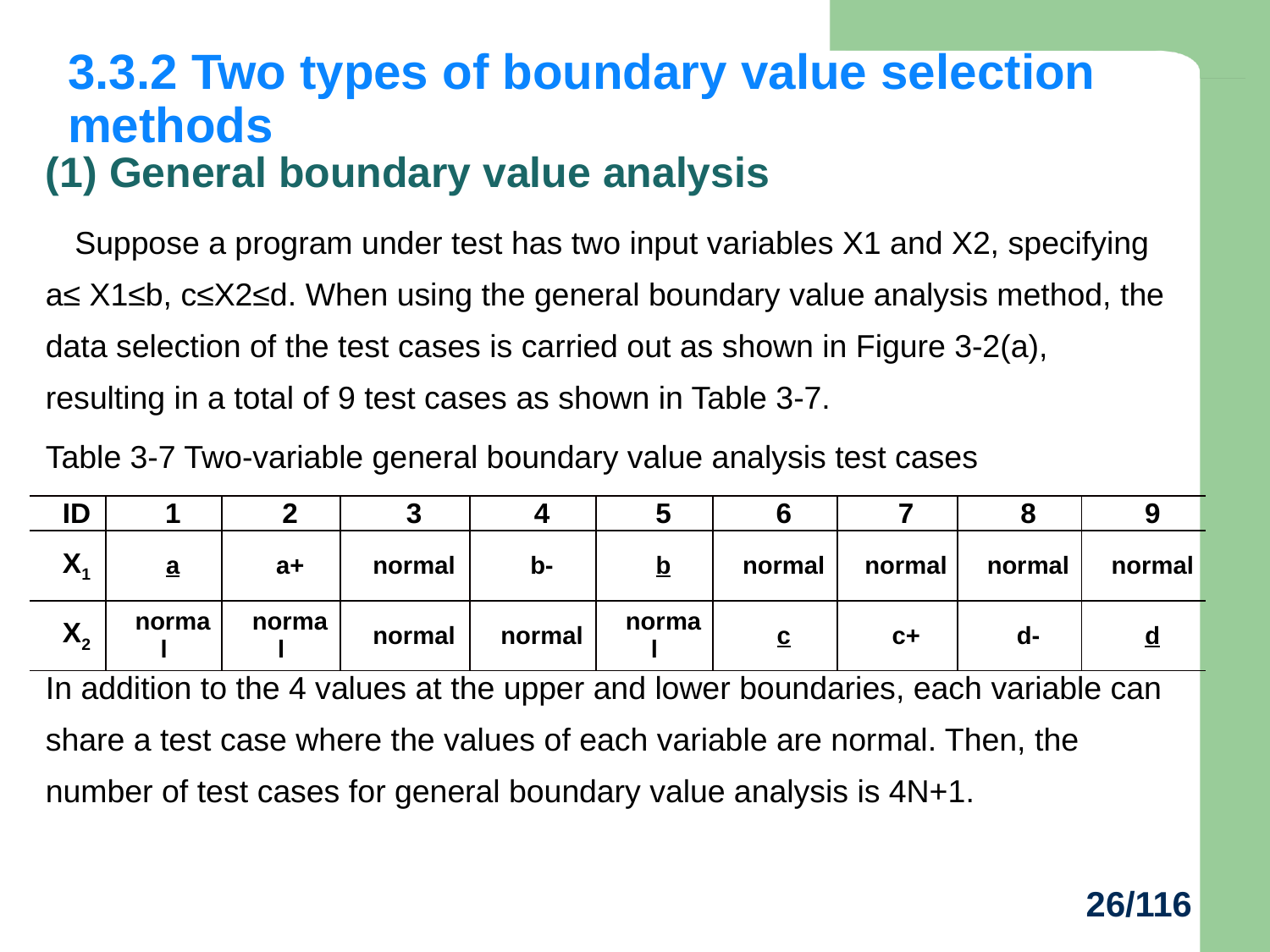

# 3.3.2 Two types of boundary value selection methods
(1) General boundary value analysis
   Suppose a program under test has two input variables X1 and X2, specifying a≤ X1≤b, c≤X2≤d. When using the general boundary value analysis method, the data selection of the test cases is carried out as shown in Figure 3-2(a), resulting in a total of 9 test cases as shown in Table 3-7.
Table 3-7 Two-variable general boundary value analysis test cases

In addition to the 4 values at the upper and lower boundaries, each variable can share a test case where the values of each variable are normal. Then, the number of test cases for general boundary value analysis is 4N+1.

| ID | 1 | 2 | 3 | 4 | 5 | 6 | 7 | 8 | 9 |
| --- | --- | --- | --- | --- | --- | --- | --- | --- | --- |
| X1 | a | a+ | normal | b- | b | normal | normal | normal | normal |
| X2 | normal | normal | normal | normal | normal | c | c+ | d- | d |
26/116